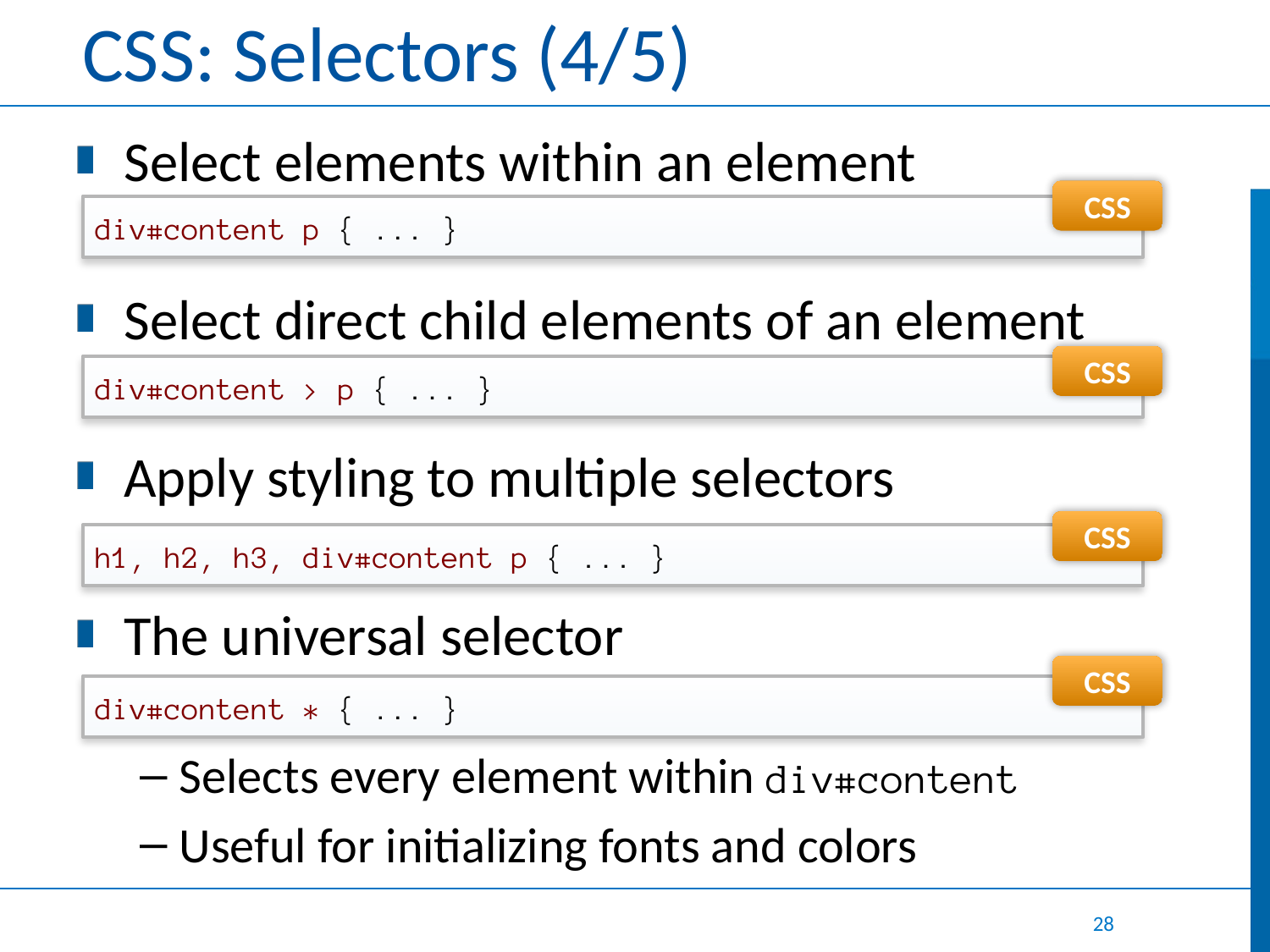

# CSS: Selectors (4/5)
Select elements within an element

Select direct child elements of an element

Apply styling to multiple selectors

The universal selector

Selects every element within div#content
Useful for initializing fonts and colors
CSS
div#content p { ... }
CSS
div#content > p { ... }
CSS
h1, h2, h3, div#content p { ... }
CSS
div#content * { ... }
28